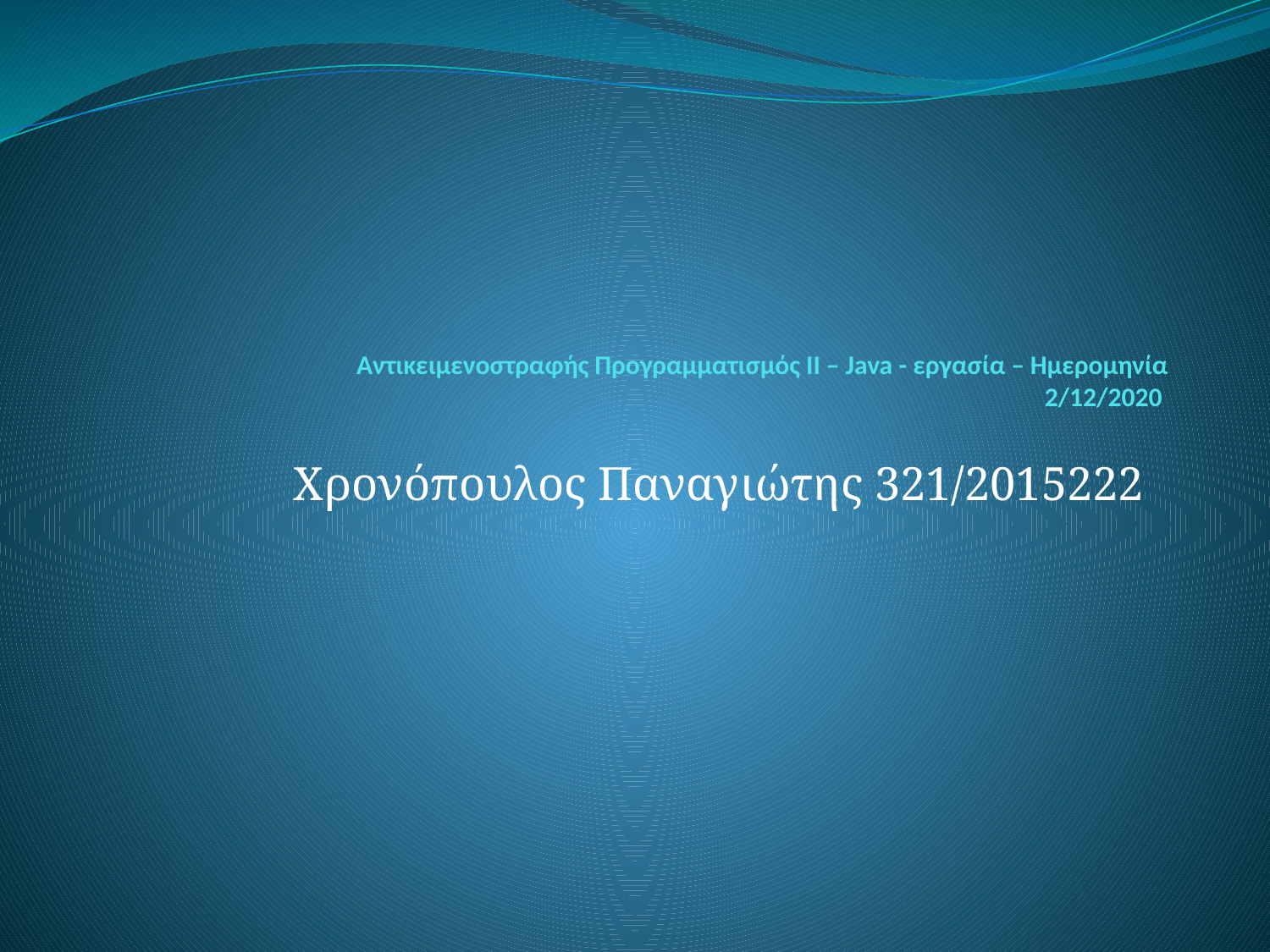

# Αντικειμενοστραφής Προγραμματισμός ΙΙ – Java - εργασία – Ημερομηνία 2/12/2020
Χρονόπουλος Παναγιώτης 321/2015222